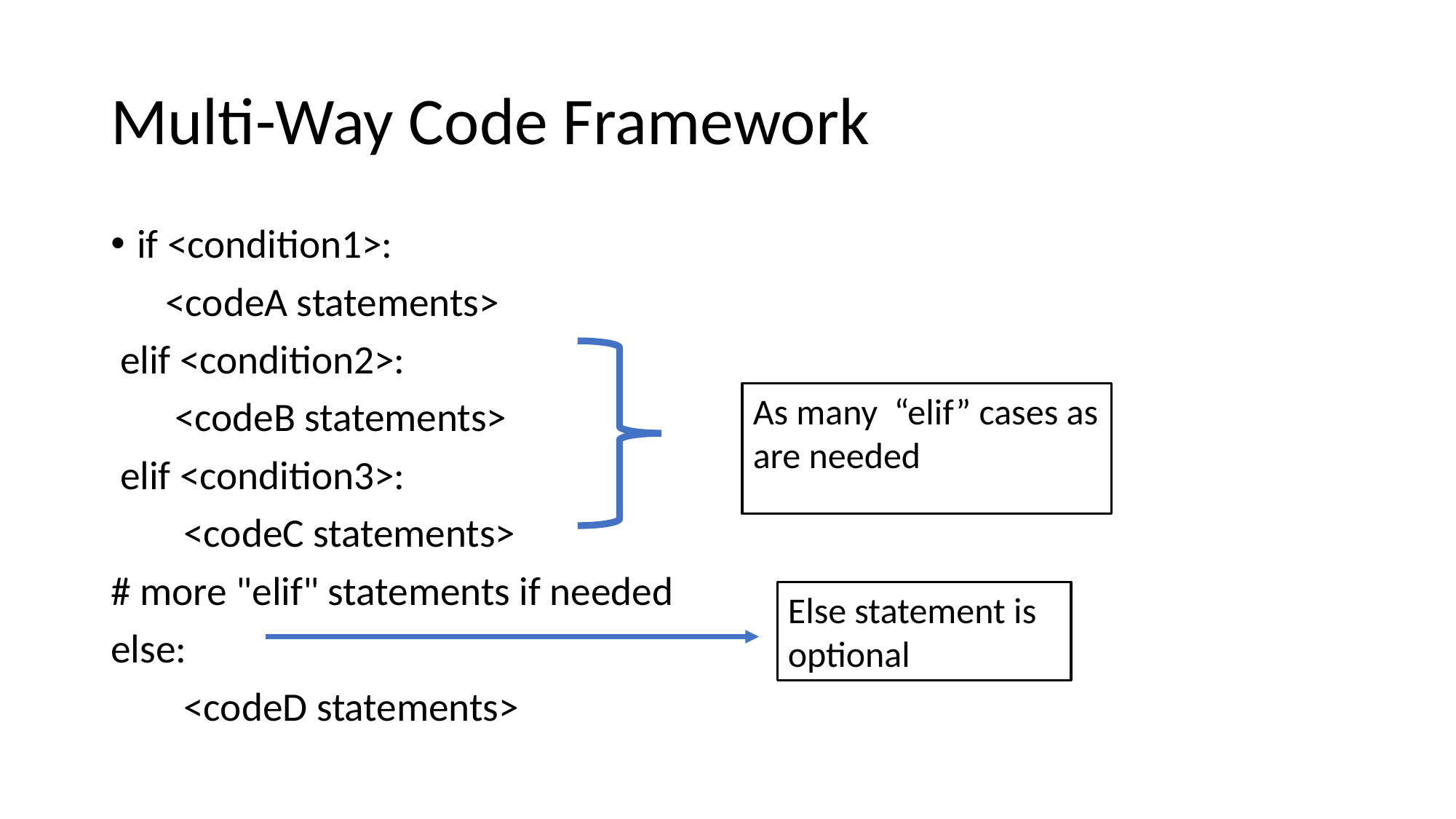

# Multi-Way Code Framework
if <condition1>:
      <codeA statements>
 elif <condition2>:
       <codeB statements>
 elif <condition3>:
        <codeC statements>
# more "elif" statements if needed
else:
        <codeD statements>

As many  “elif” cases as are needed

Else statement is optional